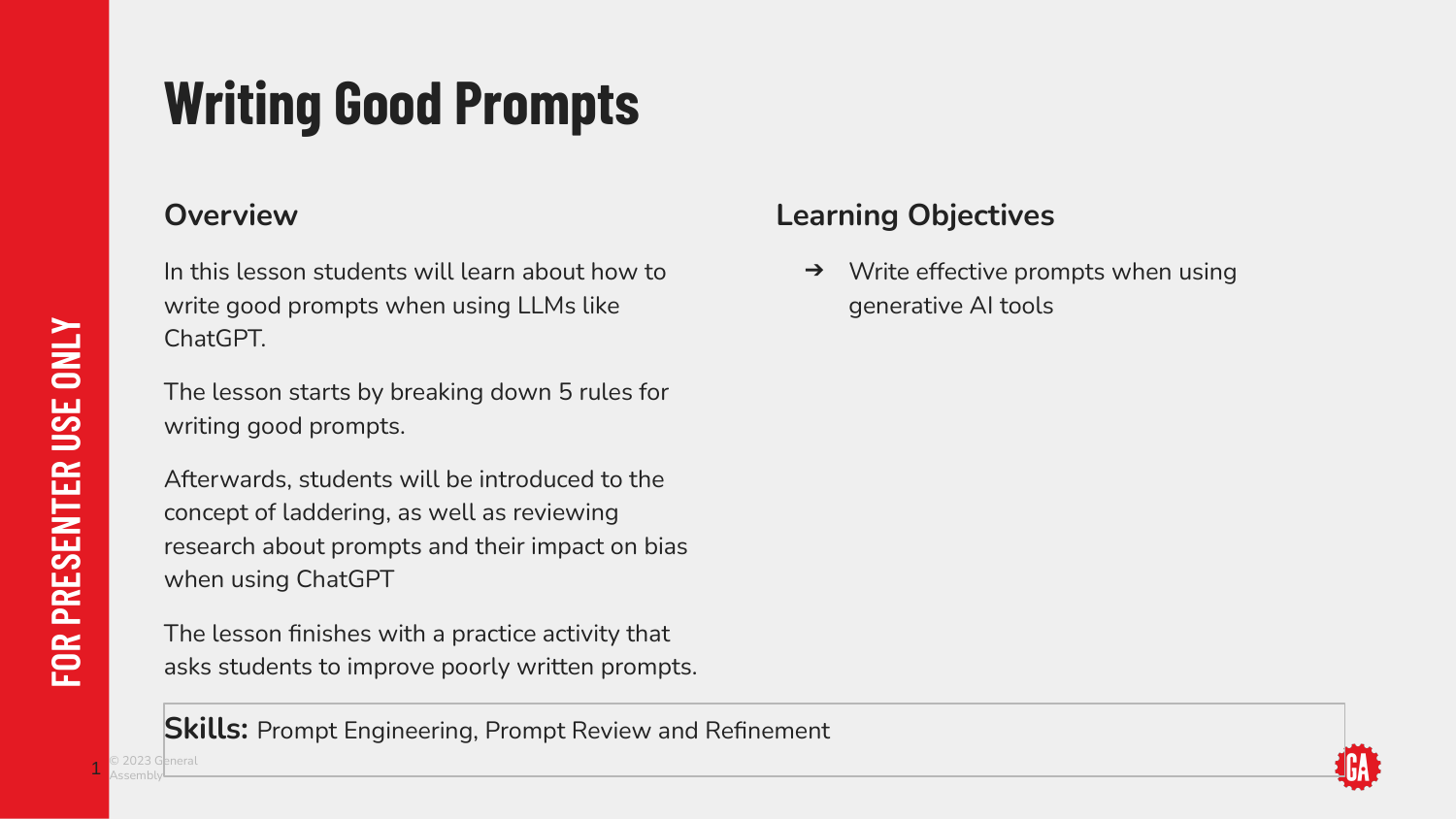

# Writing Good Prompts
Overview
In this lesson students will learn about how to write good prompts when using LLMs like ChatGPT.
The lesson starts by breaking down 5 rules for writing good prompts.
Afterwards, students will be introduced to the concept of laddering, as well as reviewing research about prompts and their impact on bias when using ChatGPT
The lesson finishes with a practice activity that asks students to improve poorly written prompts.
Learning Objectives
Write effective prompts when using generative AI tools

Skills: Prompt Engineering, Prompt Review and Refinement
1